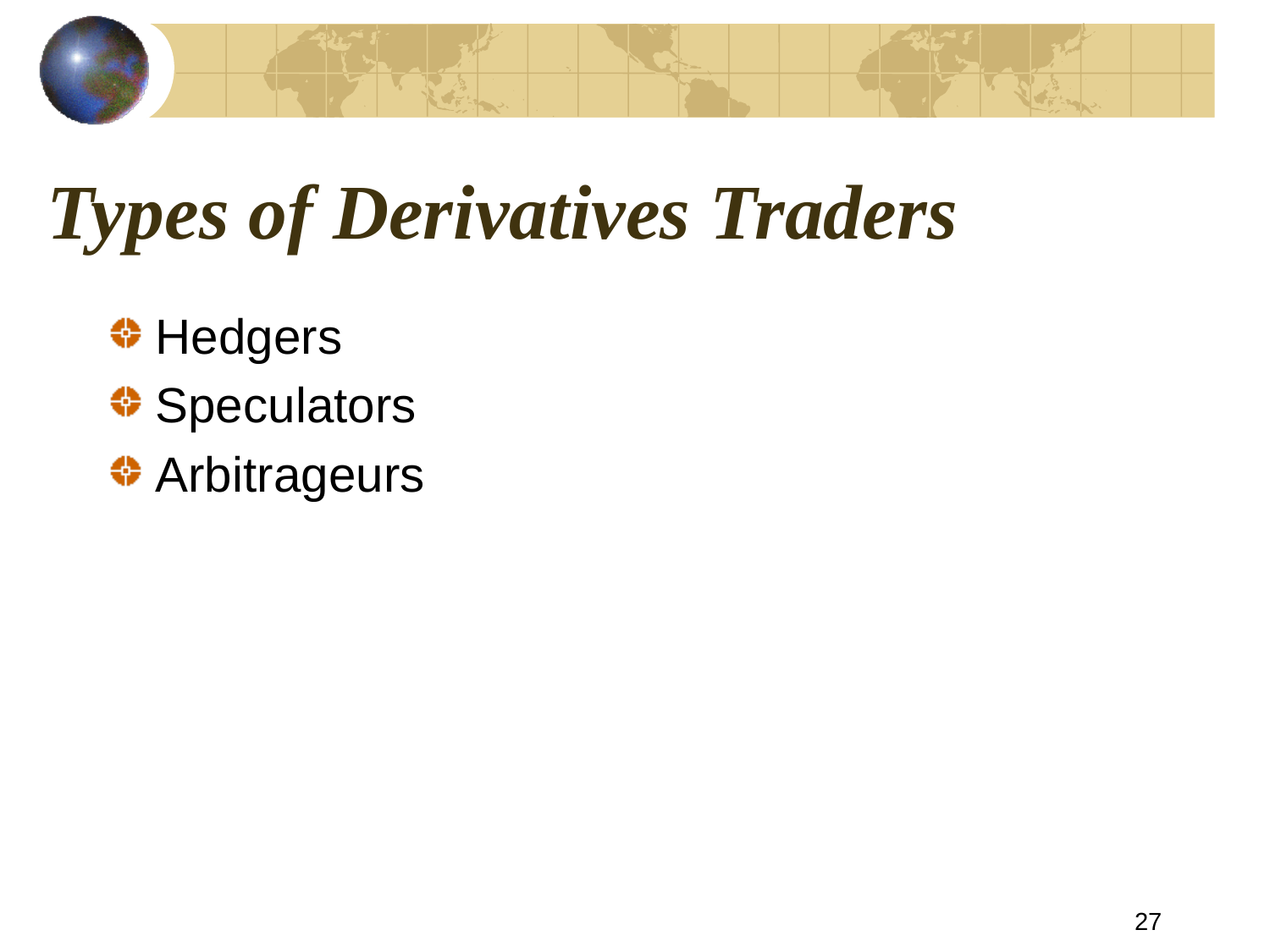

# Types of Derivatives Traders
Hedgers
Speculators
Arbitrageurs

27